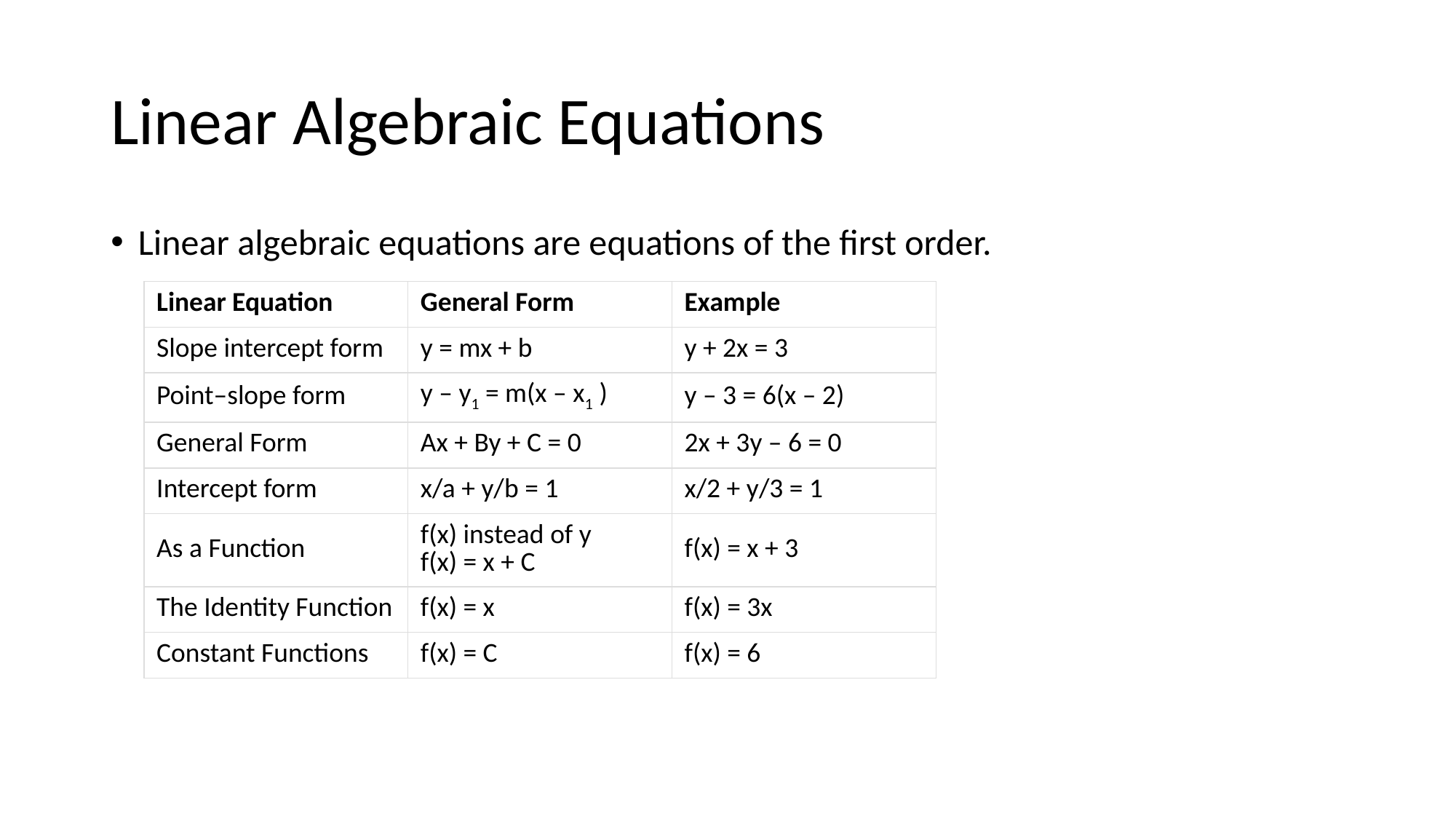

# Linear Algebraic Equations
Linear algebraic equations are equations of the first order.

| Linear Equation | General Form | Example |
| --- | --- | --- |
| Slope intercept form | y = mx + b | y + 2x = 3 |
| Point–slope form | y – y1 = m(x – x1 ) | y – 3 = 6(x – 2) |
| General Form | Ax + By + C = 0 | 2x + 3y – 6 = 0 |
| Intercept form | x/a + y/b = 1 | x/2 + y/3 = 1 |
| As a Function | f(x) instead of y f(x) = x + C | f(x) = x + 3 |
| The Identity Function | f(x) = x | f(x) = 3x |
| Constant Functions | f(x) = C | f(x) = 6 |